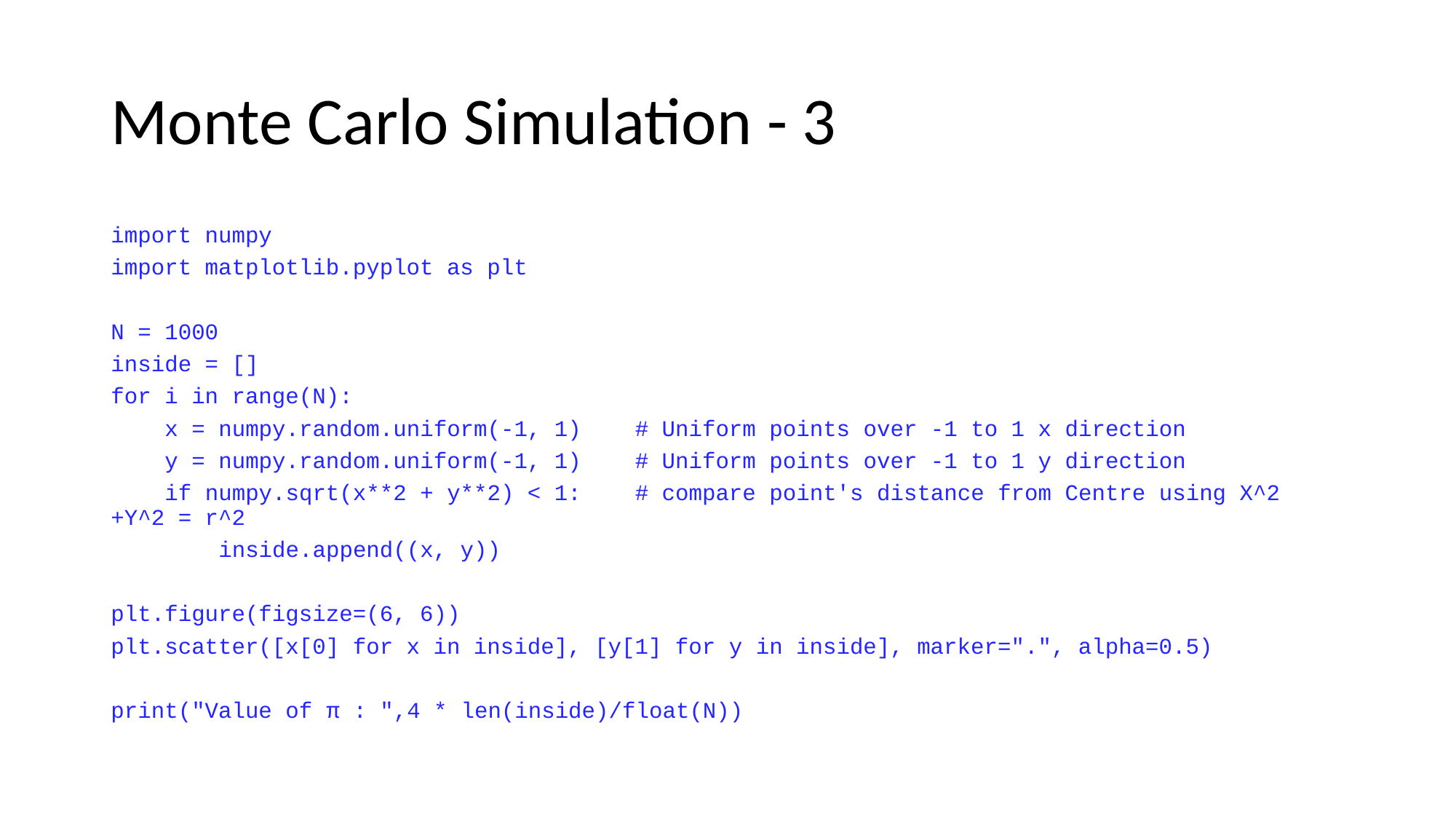

# Monte Carlo Simulation - 3
import numpy
import matplotlib.pyplot as plt

N = 1000
inside = []
for i in range(N):
    x = numpy.random.uniform(-1, 1)    # Uniform points over -1 to 1 x direction
    y = numpy.random.uniform(-1, 1)    # Uniform points over -1 to 1 y direction
    if numpy.sqrt(x**2 + y**2) < 1:    # compare point's distance from Centre using X^2 +Y^2 = r^2
        inside.append((x, y))

plt.figure(figsize=(6, 6))
plt.scatter([x[0] for x in inside], [y[1] for y in inside], marker=".", alpha=0.5)

print("Value of π : ",4 * len(inside)/float(N))